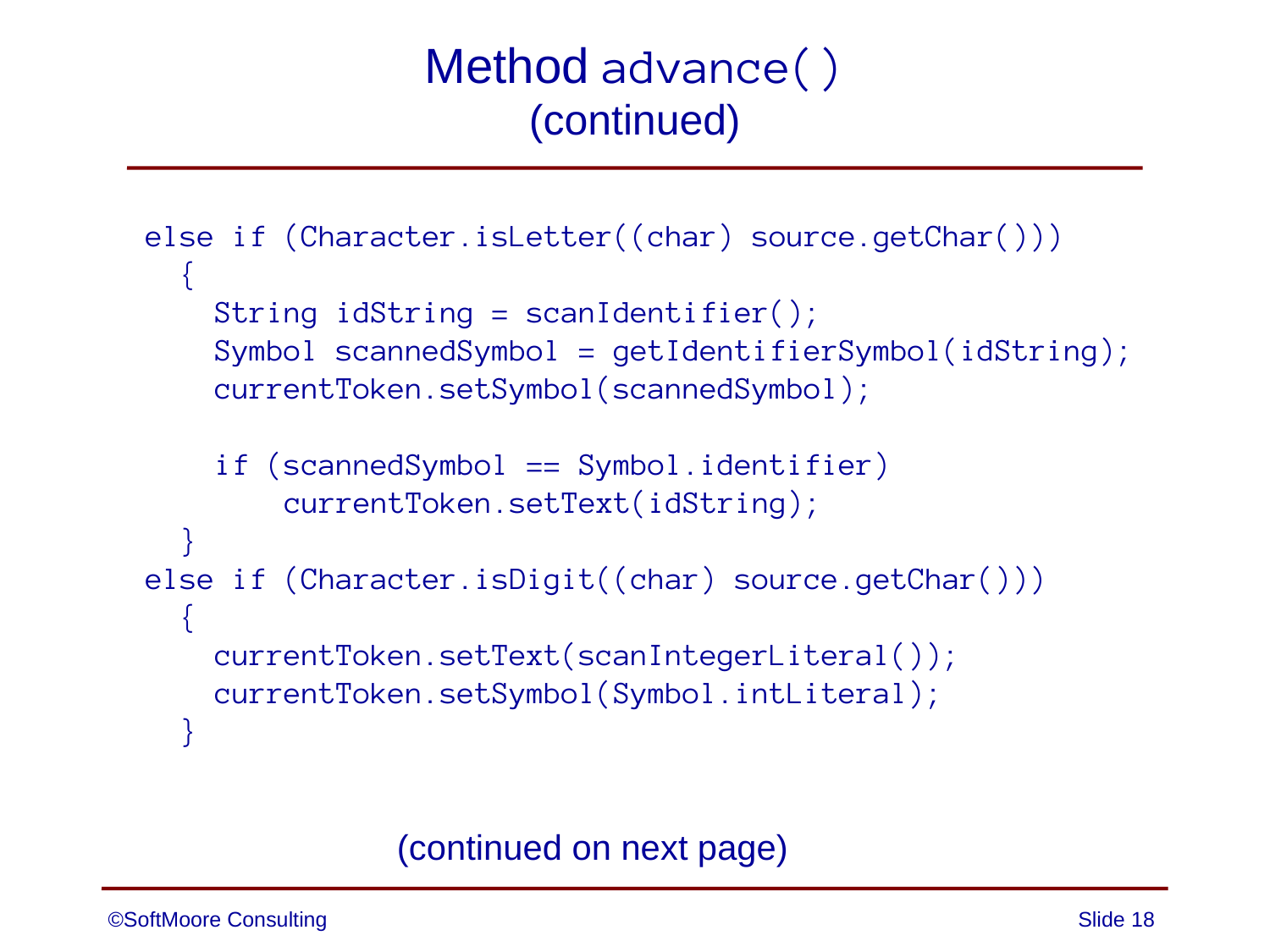

# Method advance() (continued)
    else if (Character.isLetter((char) source.getChar()))
      {
        String idString = scanIdentifier();
        Symbol scannedSymbol = getIdentifierSymbol(idString);
        currentToken.setSymbol(scannedSymbol);

        if (scannedSymbol == Symbol.identifier)
            currentToken.setText(idString);
      }
    else if (Character.isDigit((char) source.getChar()))
      {
        currentToken.setText(scanIntegerLiteral());
        currentToken.setSymbol(Symbol.intLiteral);
      }

(continued on next page)
©SoftMoore Consulting
Slide 18